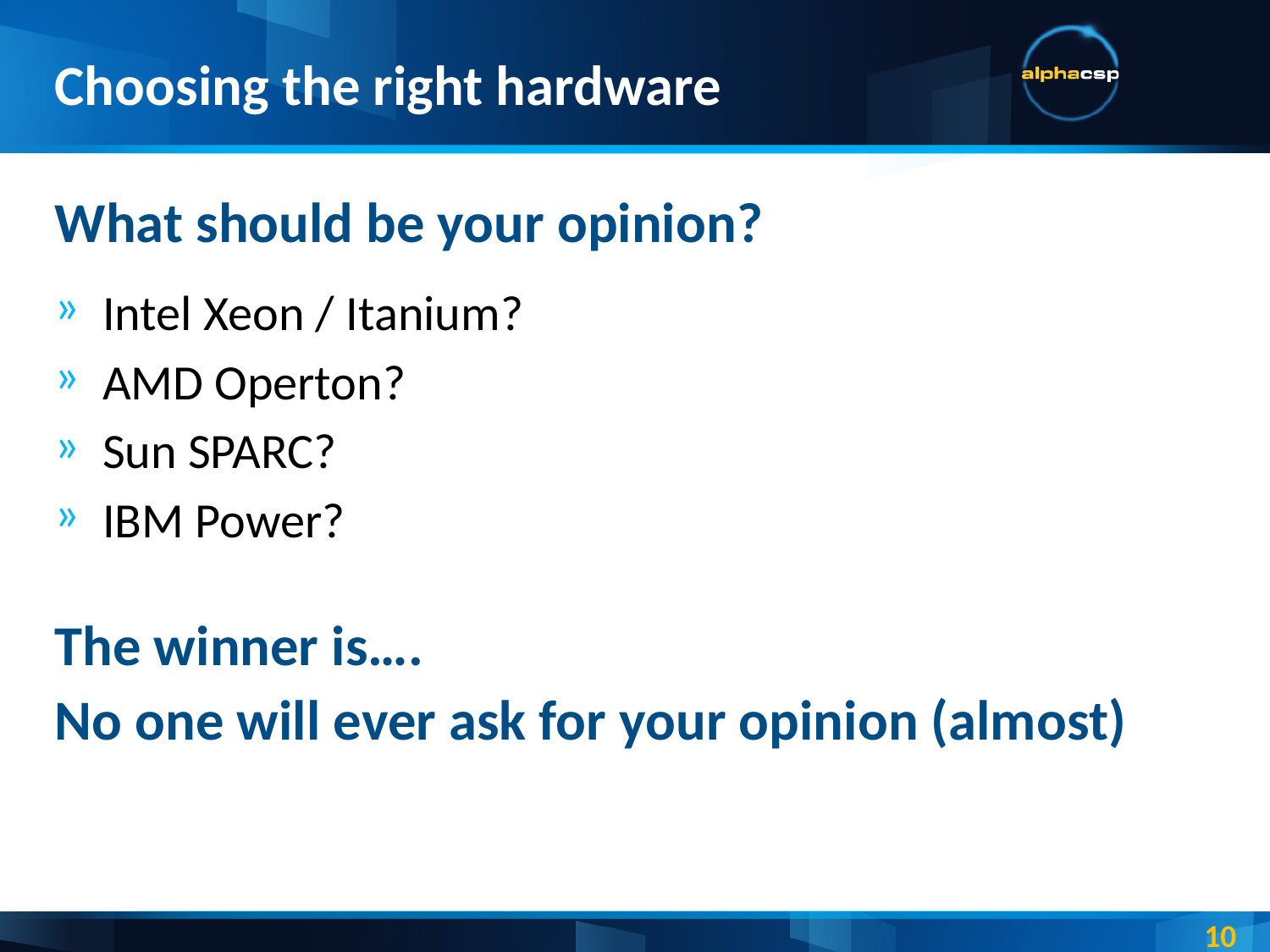

# Choosing the right hardware
What should be your opinion?

Intel Xeon / Itanium?
AMD Operton?
Sun SPARC?
IBM Power?
The winner is….
No one will ever ask for your opinion (almost)